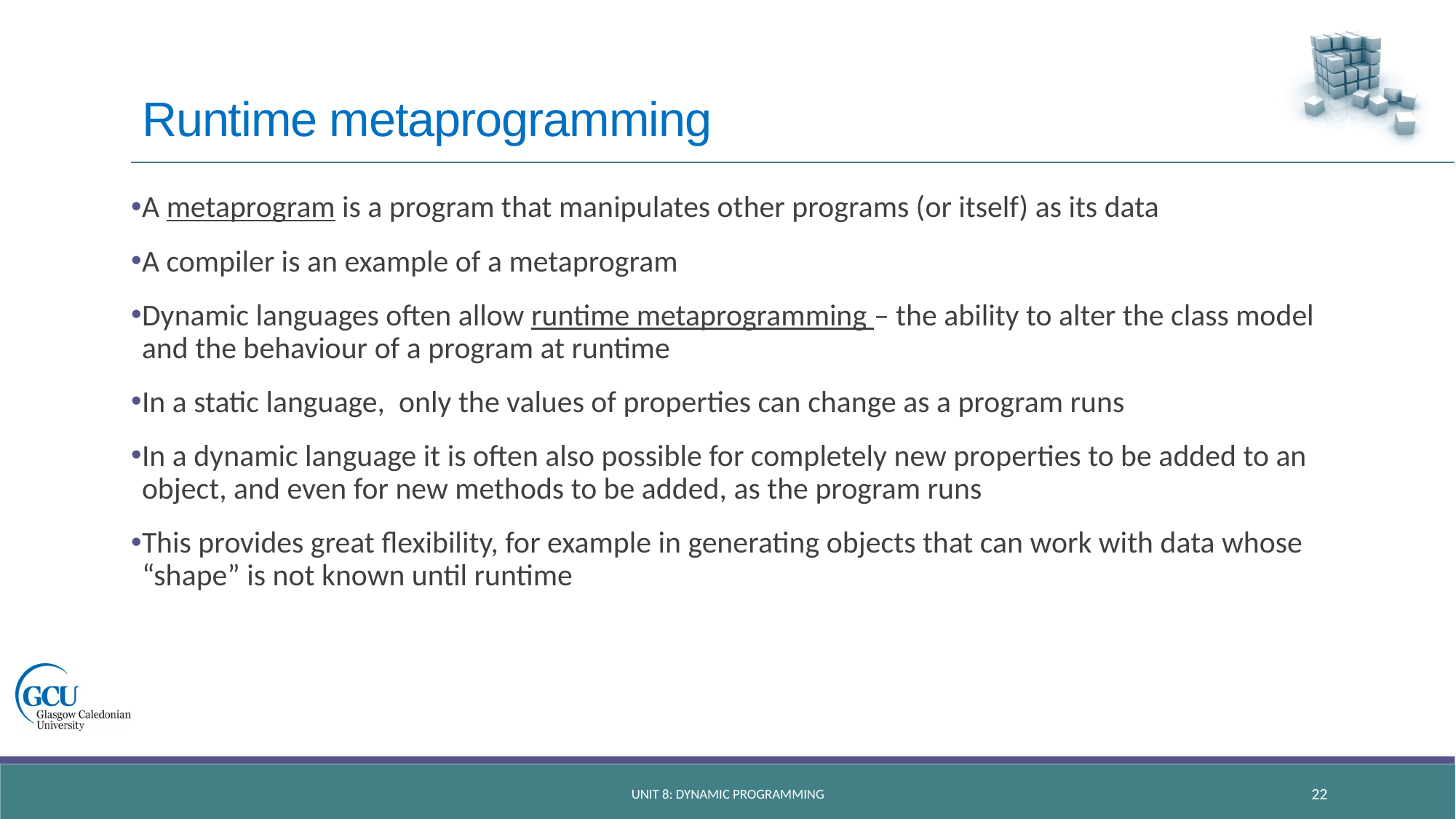

# Runtime metaprogramming
A metaprogram is a program that manipulates other programs (or itself) as its data
A compiler is an example of a metaprogram
Dynamic languages often allow runtime metaprogramming – the ability to alter the class model and the behaviour of a program at runtime
In a static language,  only the values of properties can change as a program runs
In a dynamic language it is often also possible for completely new properties to be added to an object, and even for new methods to be added, as the program runs
This provides great flexibility, for example in generating objects that can work with data whose “shape” is not known until runtime
unit 8: dynamic programming
22